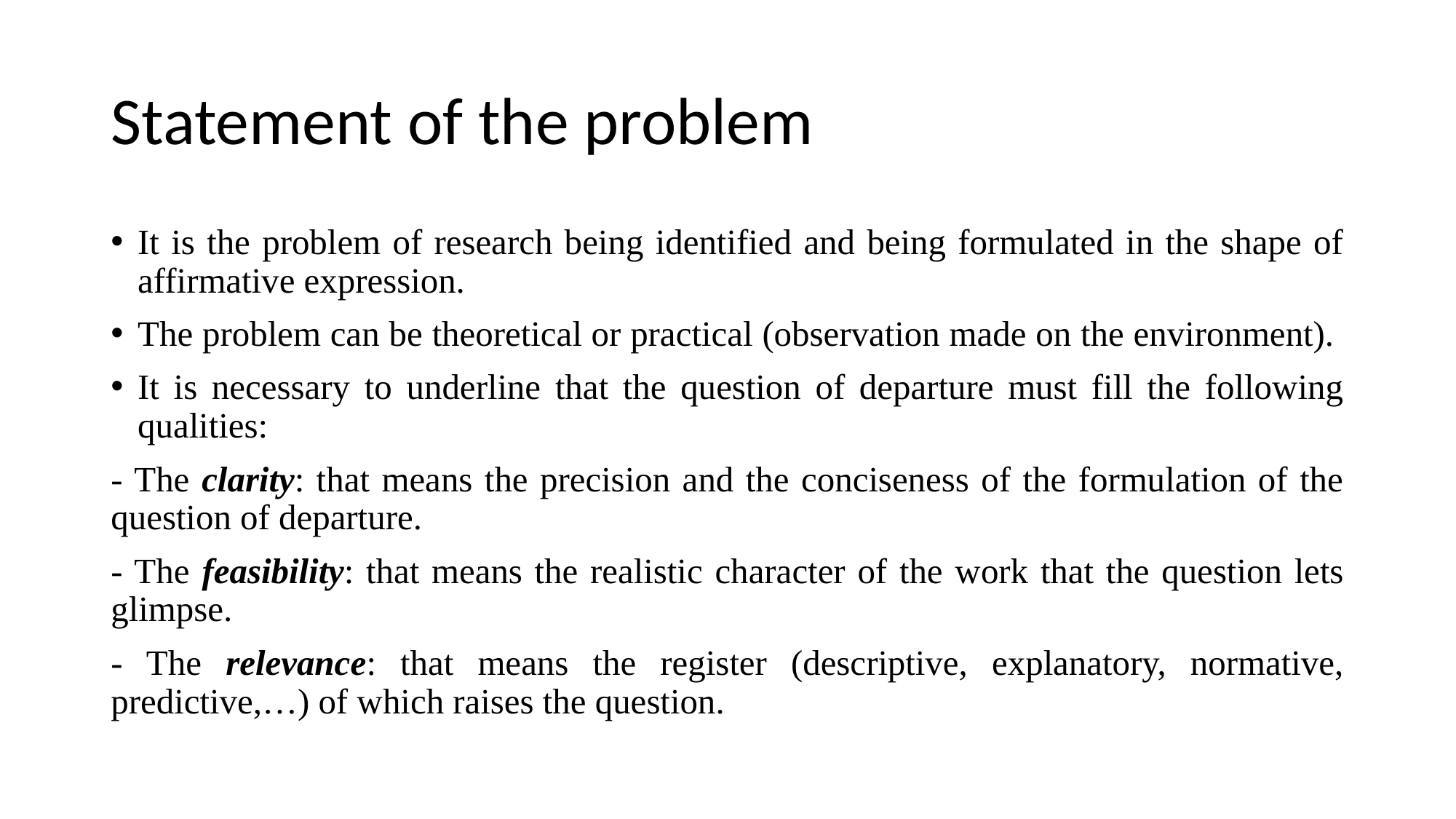

# Statement of the problem
It is the problem of research being identified and being formulated in the shape of affirmative expression.
The problem can be theoretical or practical (observation made on the environment).
It is necessary to underline that the question of departure must fill the following qualities:
- The clarity: that means the precision and the conciseness of the formulation of the question of departure.
- The feasibility: that means the realistic character of the work that the question lets glimpse.
- The relevance: that means the register (descriptive, explanatory, normative, predictive,…) of which raises the question.